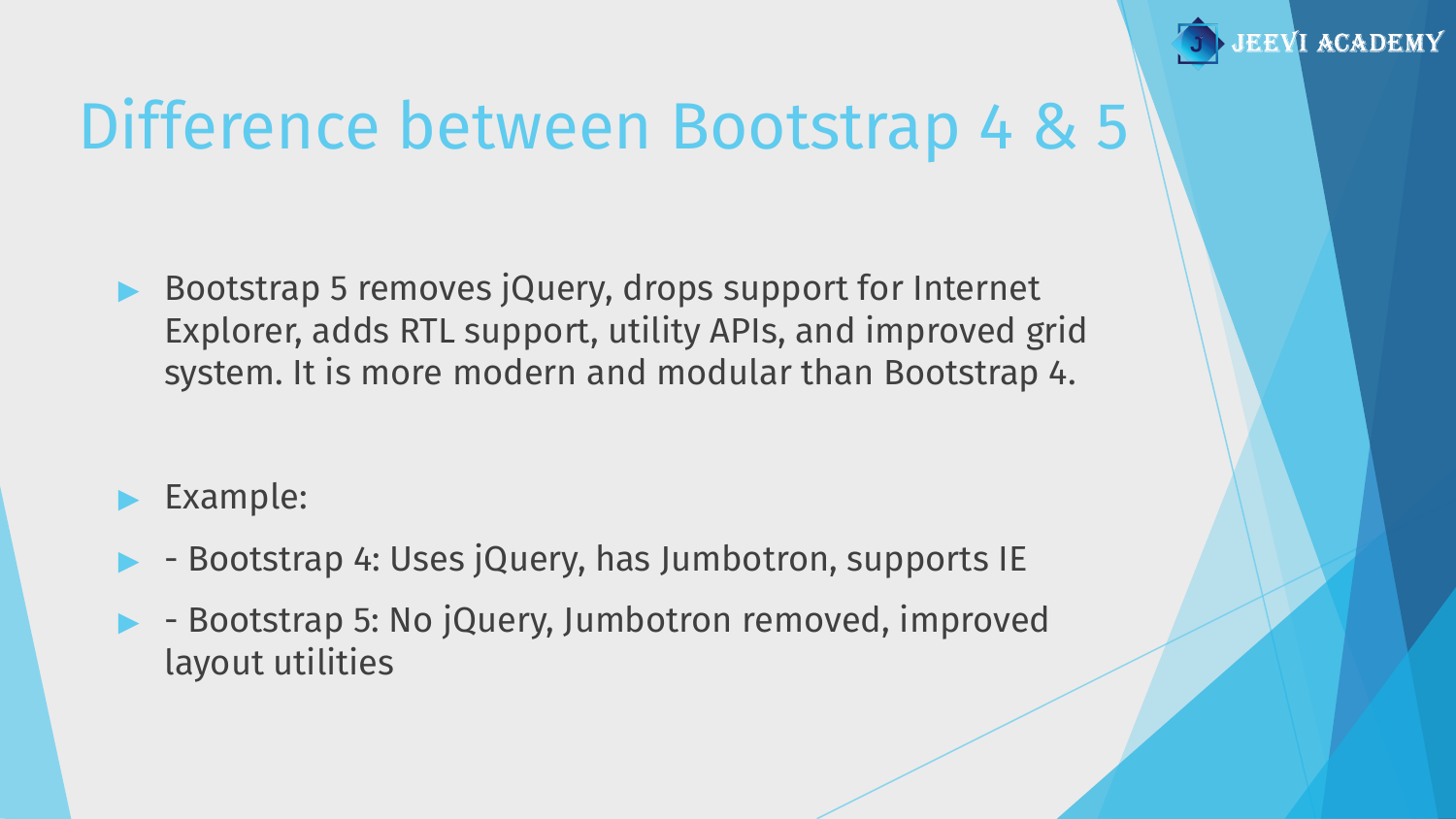

# Difference between Bootstrap 4 & 5
Bootstrap 5 removes jQuery, drops support for Internet Explorer, adds RTL support, utility APIs, and improved grid system. It is more modern and modular than Bootstrap 4.

Example:
- Bootstrap 4: Uses jQuery, has Jumbotron, supports IE
- Bootstrap 5: No jQuery, Jumbotron removed, improved layout utilities